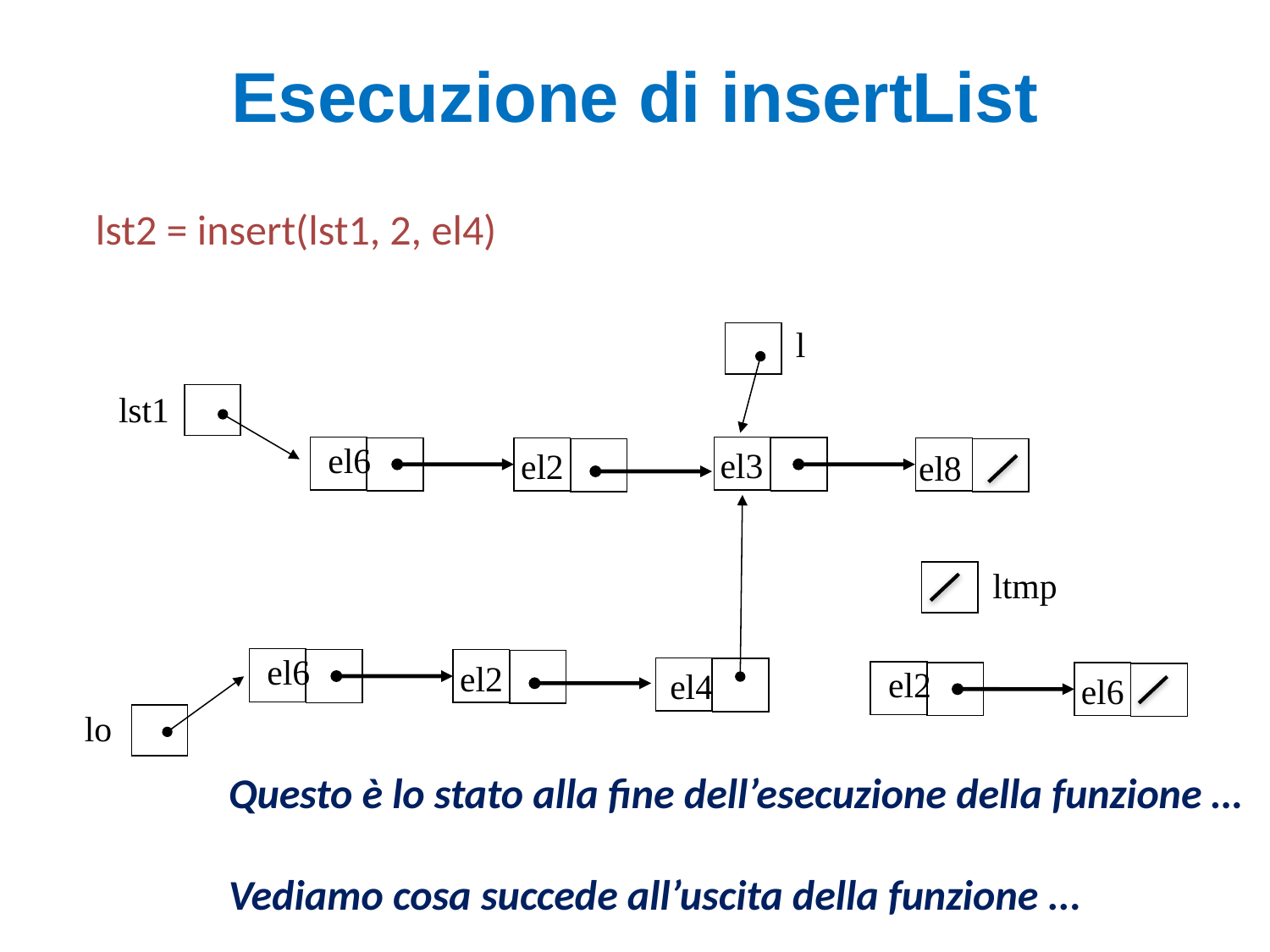

# Esecuzione di insertList
lst2 = insert(lst1, 2, el4)
l

lst1

el6
el3

el2
el8

ltmp

el6

el2
el2
el4

el6

lo

Questo è lo stato alla fine dell’esecuzione della funzione …

Vediamo cosa succede all’uscita della funzione ...